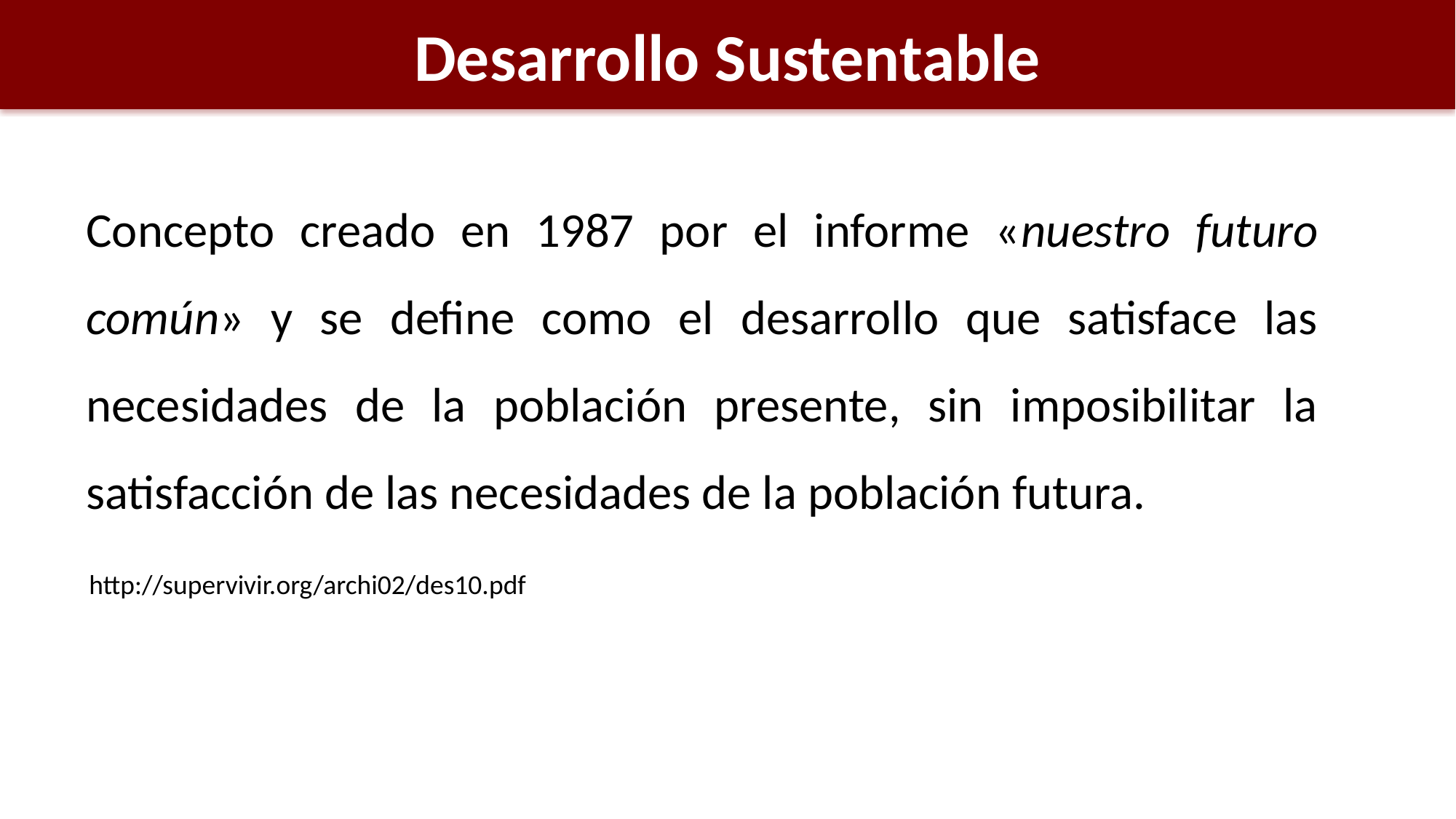

Desarrollo Sustentable
Concepto creado en 1987 por el informe «nuestro futuro común» y se define como el desarrollo que satisface las necesidades de la población presente, sin imposibilitar la satisfacción de las necesidades de la población futura.
http://supervivir.org/archi02/des10.pdf